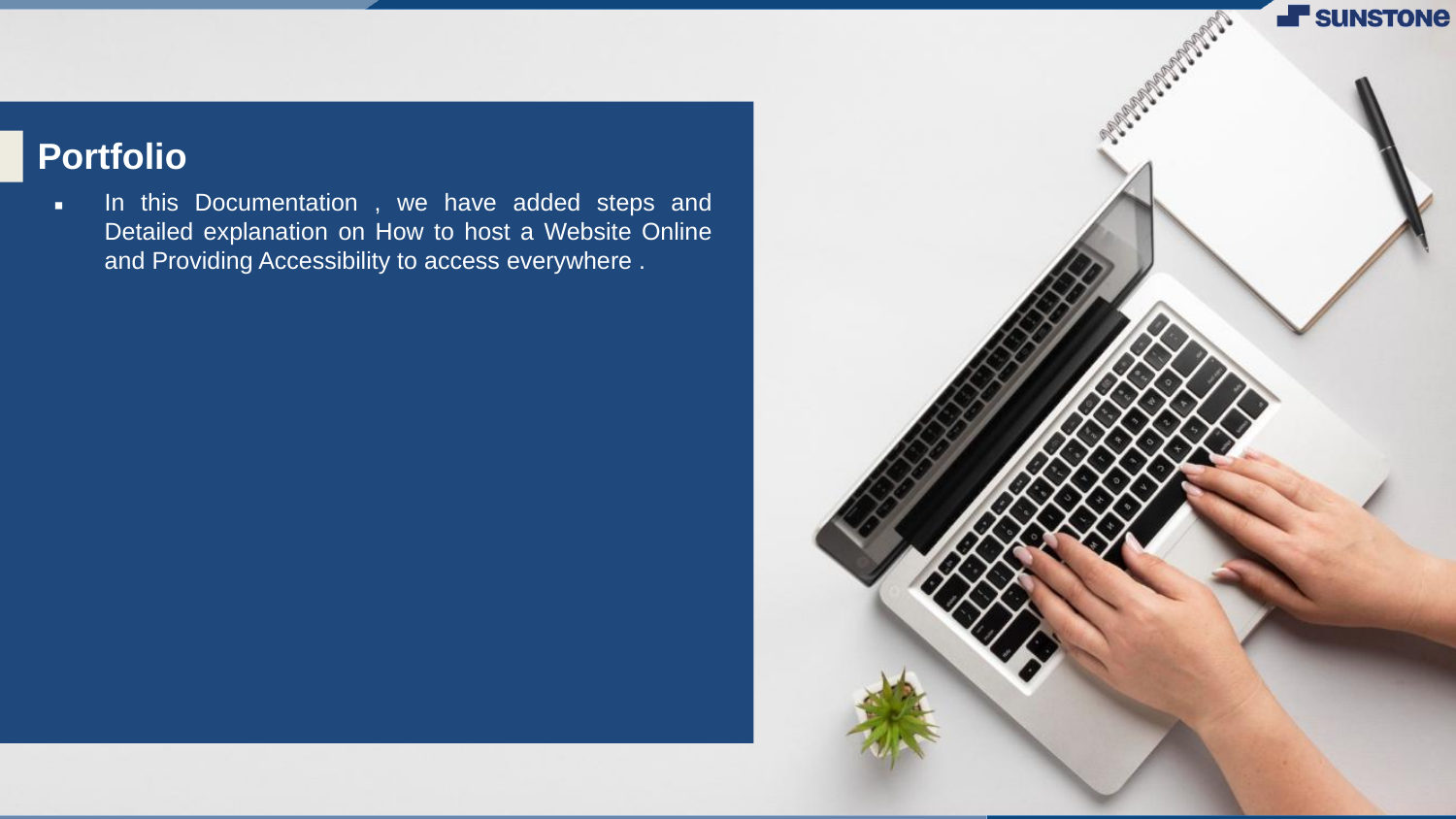

# Portfolio
In this Documentation , we have added steps and Detailed explanation on How to host a Website Online and Providing Accessibility to access everywhere .